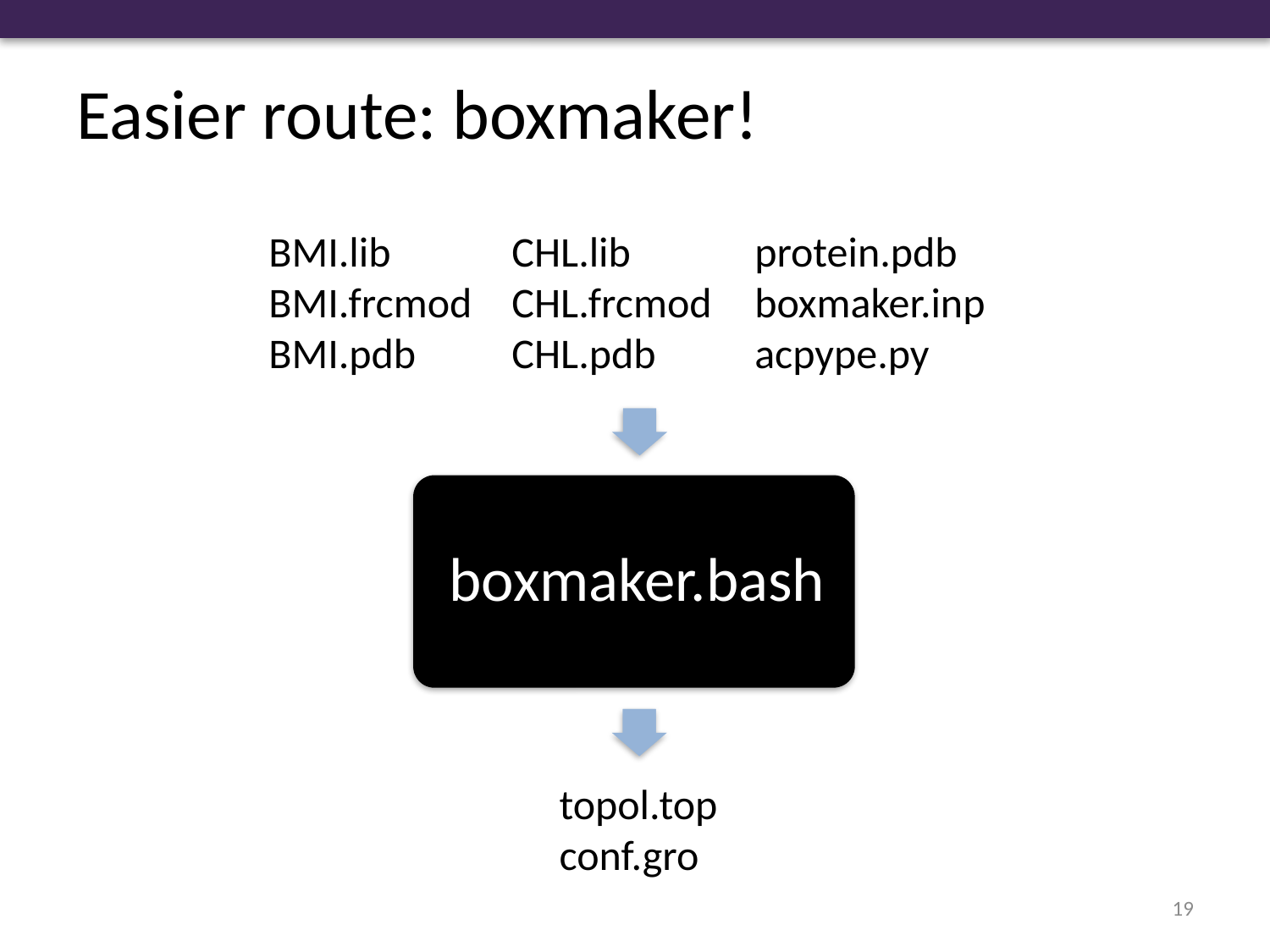

# Easier route: boxmaker!
BMI.lib
BMI.frcmod
BMI.pdb
CHL.lib
CHL.frcmod
CHL.pdb
protein.pdb
boxmaker.inp
acpype.py

boxmaker.bash

topol.top
conf.gro
19